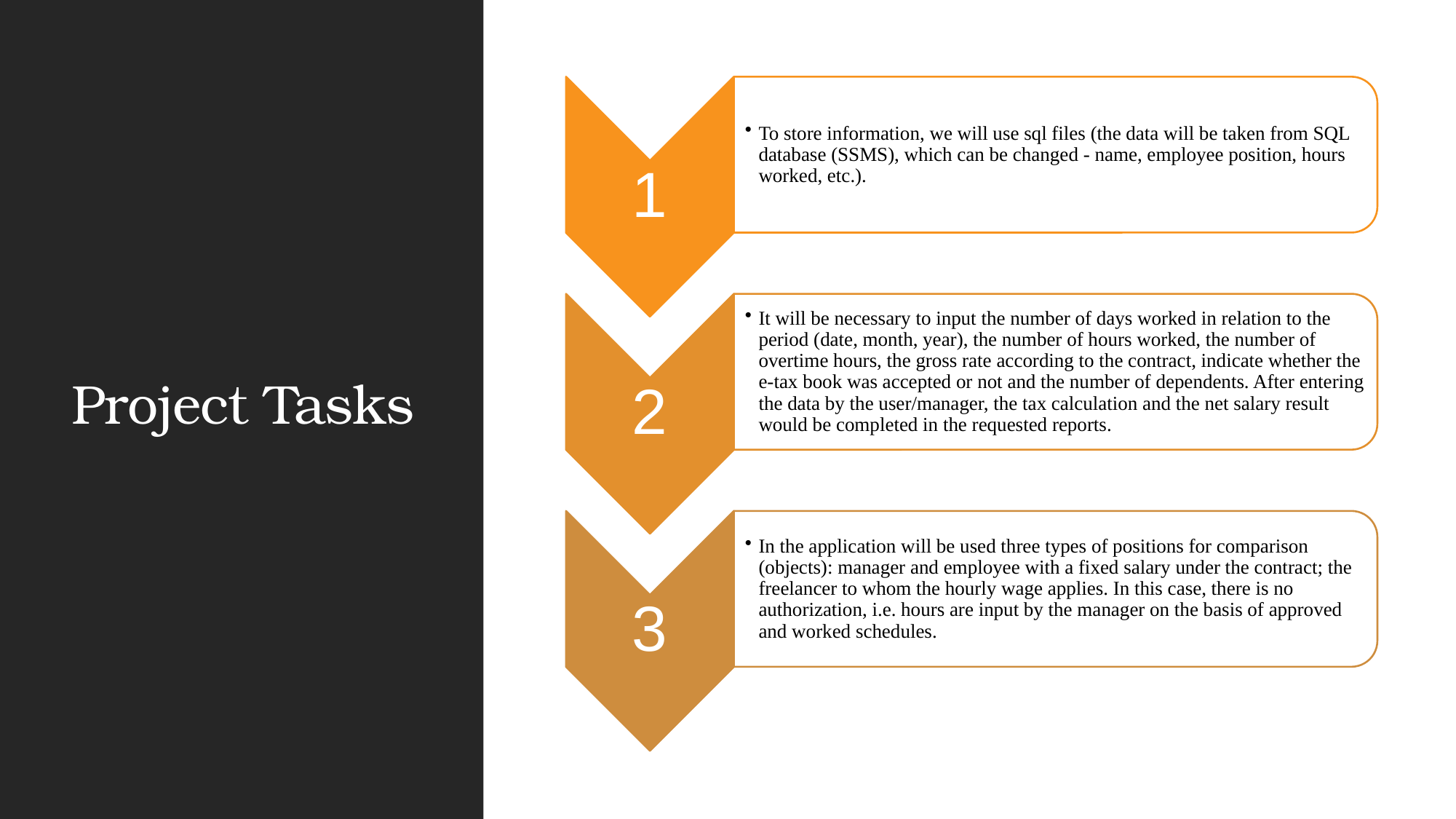

# Project Tasks
1
To store information, we will use sql files (the data will be taken from SQL database (SSMS), which can be changed - name, employee position, hours worked, etc.).
2
It will be necessary to input the number of days worked in relation to the period (date, month, year), the number of hours worked, the number of overtime hours, the gross rate according to the contract, indicate whether the e-tax book was accepted or not and the number of dependents. After entering the data by the user/manager, the tax calculation and the net salary result would be completed in the requested reports.
3
In the application will be used three types of positions for comparison (objects): manager and employee with a fixed salary under the contract; the freelancer to whom the hourly wage applies. In this case, there is no authorization, i.e. hours are input by the manager on the basis of approved and worked schedules.